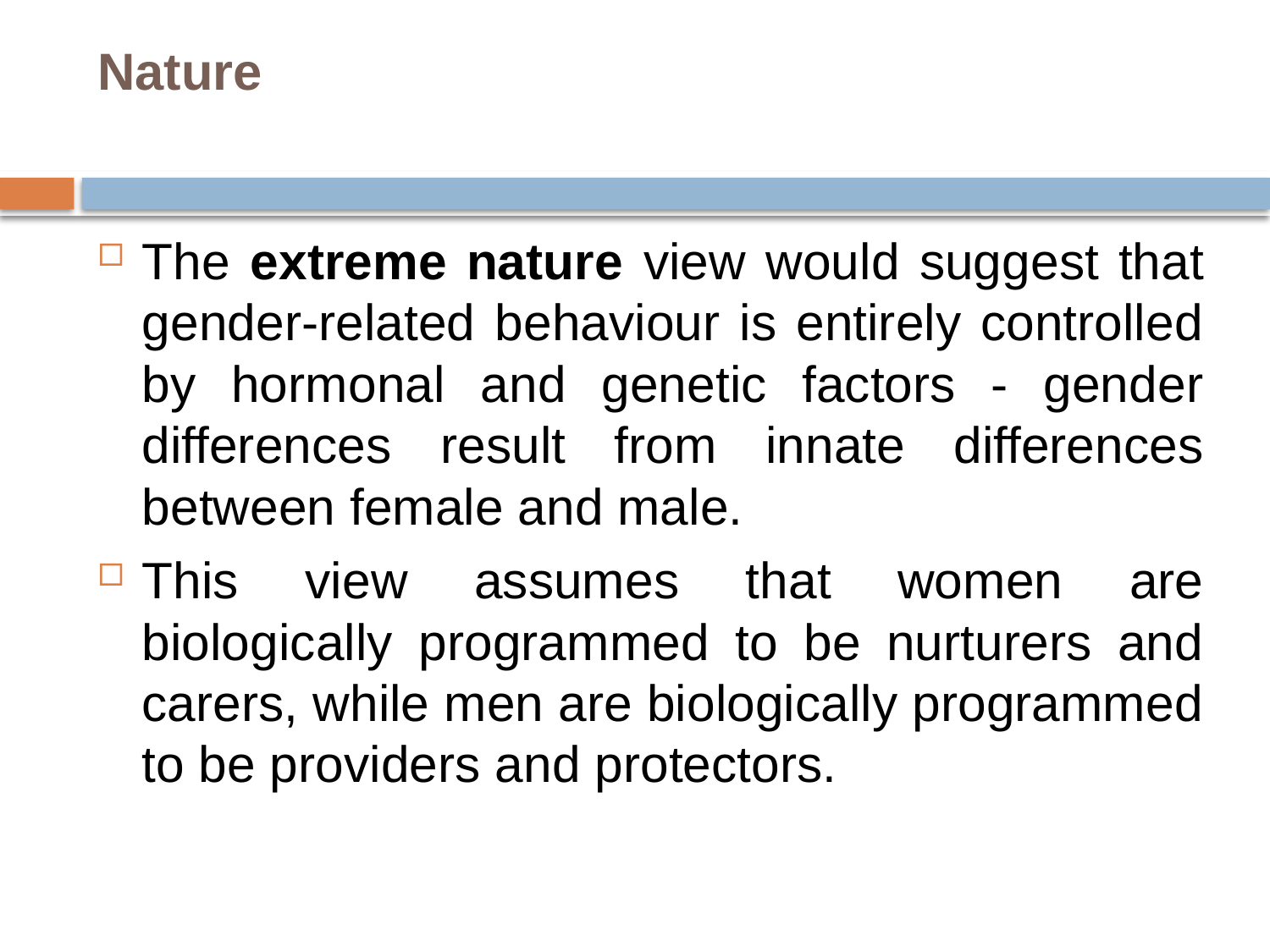

# Nature
The extreme nature view would suggest that gender-related behaviour is entirely controlled by hormonal and genetic factors - gender differences result from innate differences between female and male.
This view assumes that women are biologically programmed to be nurturers and carers, while men are biologically programmed to be providers and protectors.